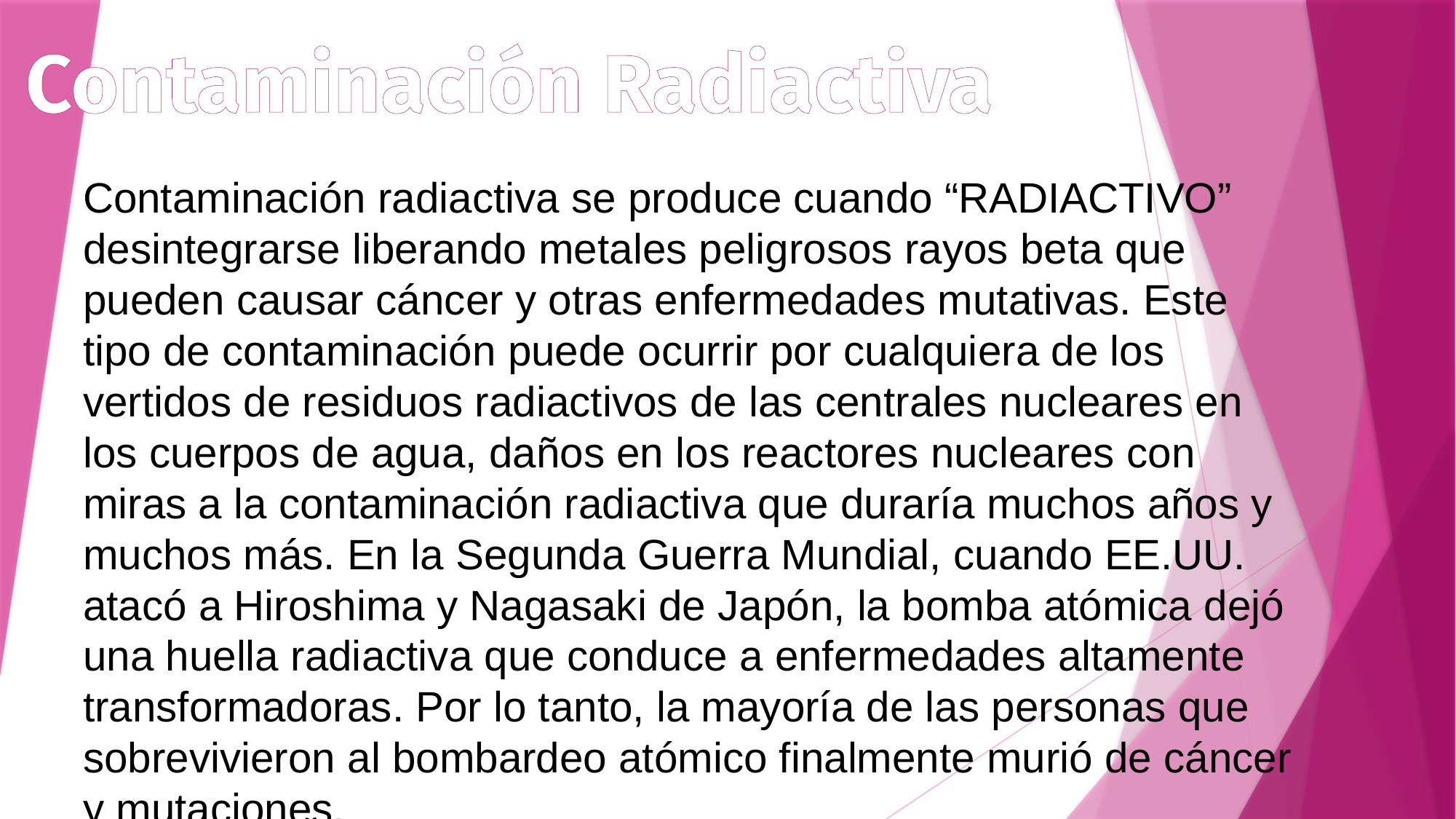

Contaminación Radiactiva
Contaminación radiactiva se produce cuando “RADIACTIVO” desintegrarse liberando metales peligrosos rayos beta que pueden causar cáncer y otras enfermedades mutativas. Este tipo de contaminación puede ocurrir por cualquiera de los vertidos de residuos radiactivos de las centrales nucleares en los cuerpos de agua, daños en los reactores nucleares con miras a la contaminación radiactiva que duraría muchos años y muchos más. En la Segunda Guerra Mundial, cuando EE.UU. atacó a Hiroshima y Nagasaki de Japón, la bomba atómica dejó una huella radiactiva que conduce a enfermedades altamente transformadoras. Por lo tanto, la mayoría de las personas que sobrevivieron al bombardeo atómico finalmente murió de cáncer y mutaciones.